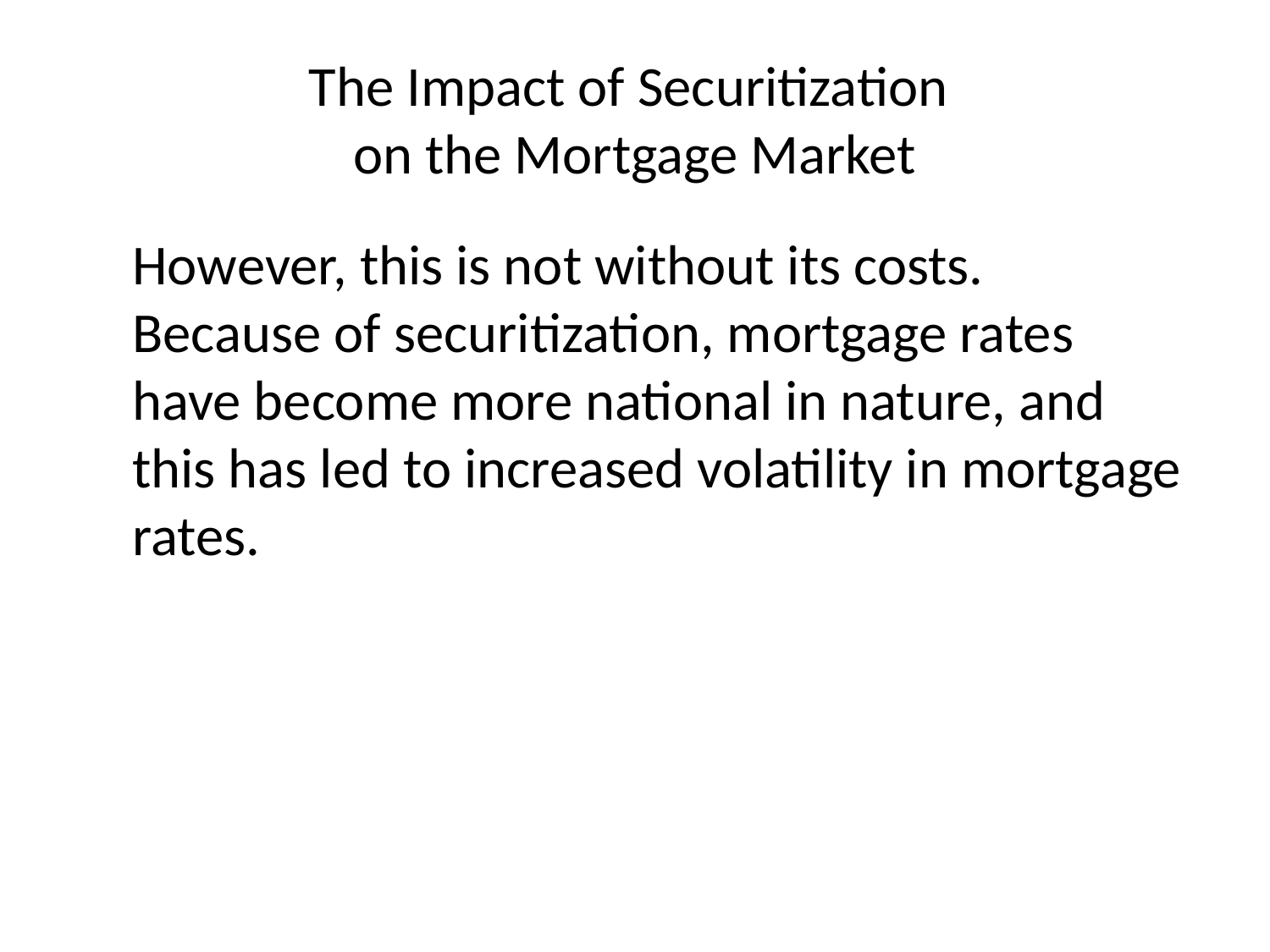

# The Impact of Securitization on the Mortgage Market
	However, this is not without its costs.  Because of securitization, mortgage rates have become more national in nature, and this has led to increased volatility in mortgage rates.